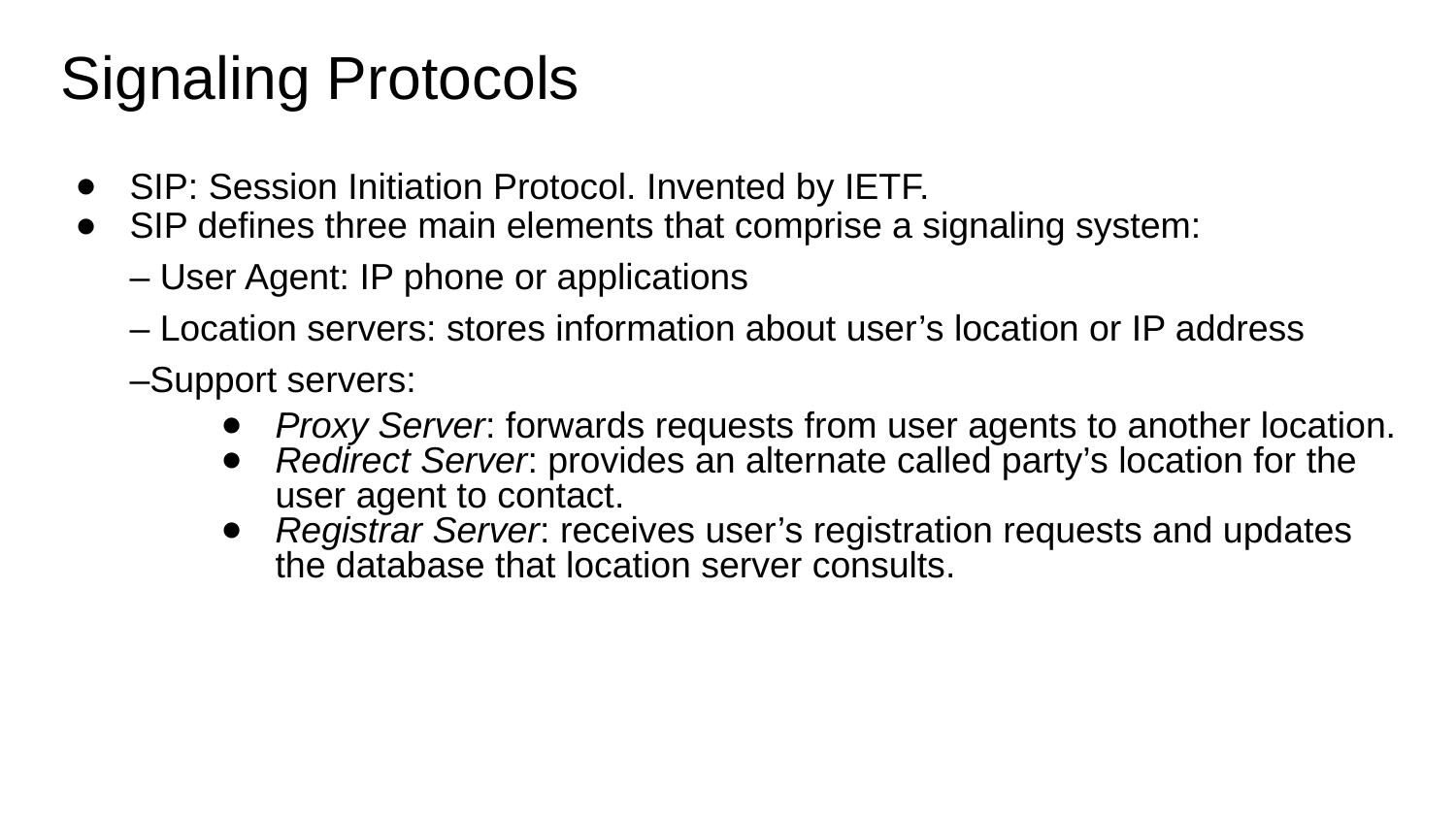

# Signaling Protocols
SIP: Session Initiation Protocol. Invented by IETF.
SIP defines three main elements that comprise a signaling system:
– User Agent: IP phone or applications
– Location servers: stores information about user’s location or IP address
–Support servers:
Proxy Server: forwards requests from user agents to another location.
Redirect Server: provides an alternate called party’s location for the user agent to contact.
Registrar Server: receives user’s registration requests and updates the database that location server consults.